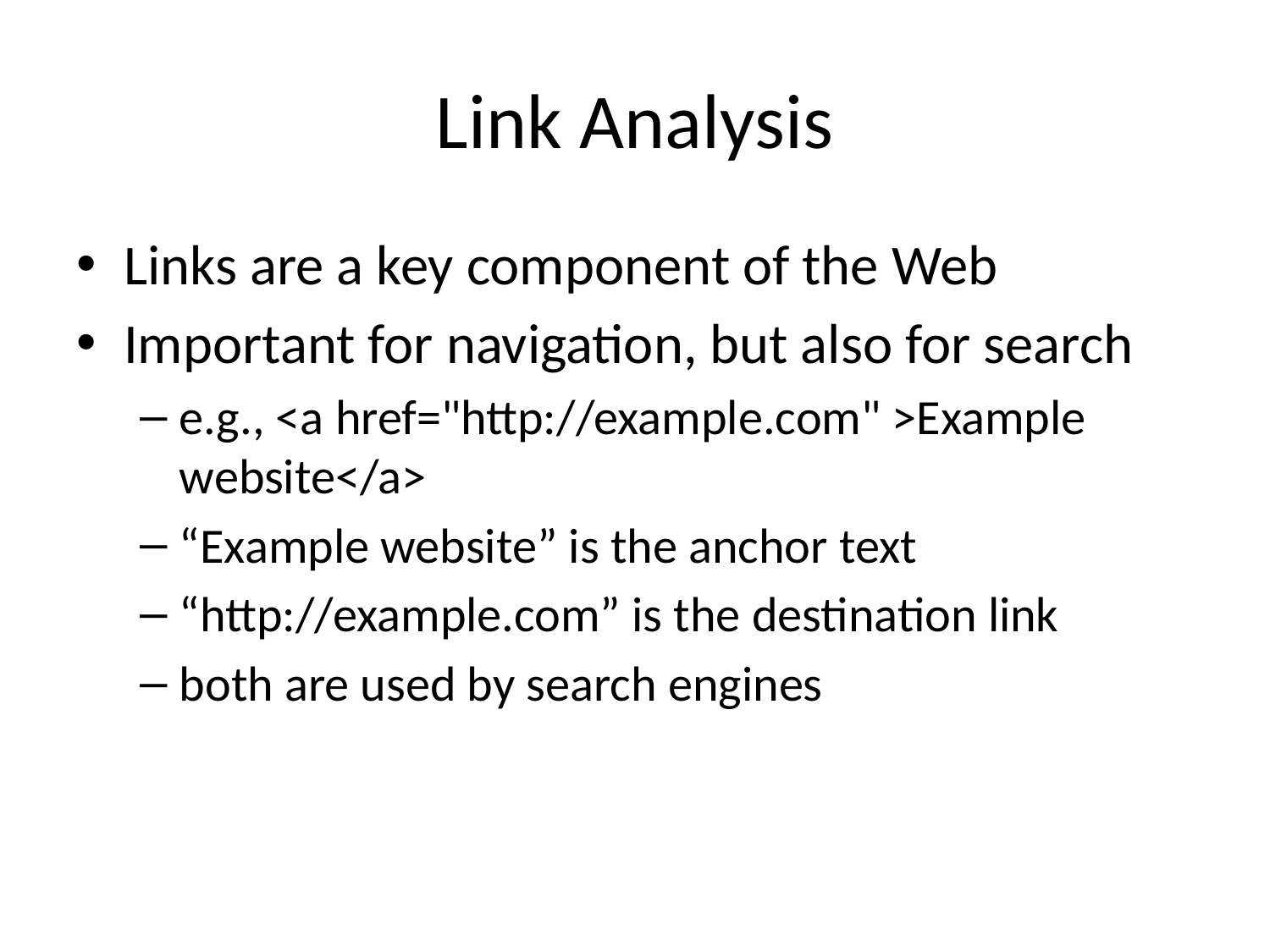

# Link Analysis
Links are a key component of the Web
Important for navigation, but also for search
e.g., <a href="http://example.com" >Example website</a>
“Example website” is the anchor text
“http://example.com” is the destination link
both are used by search engines